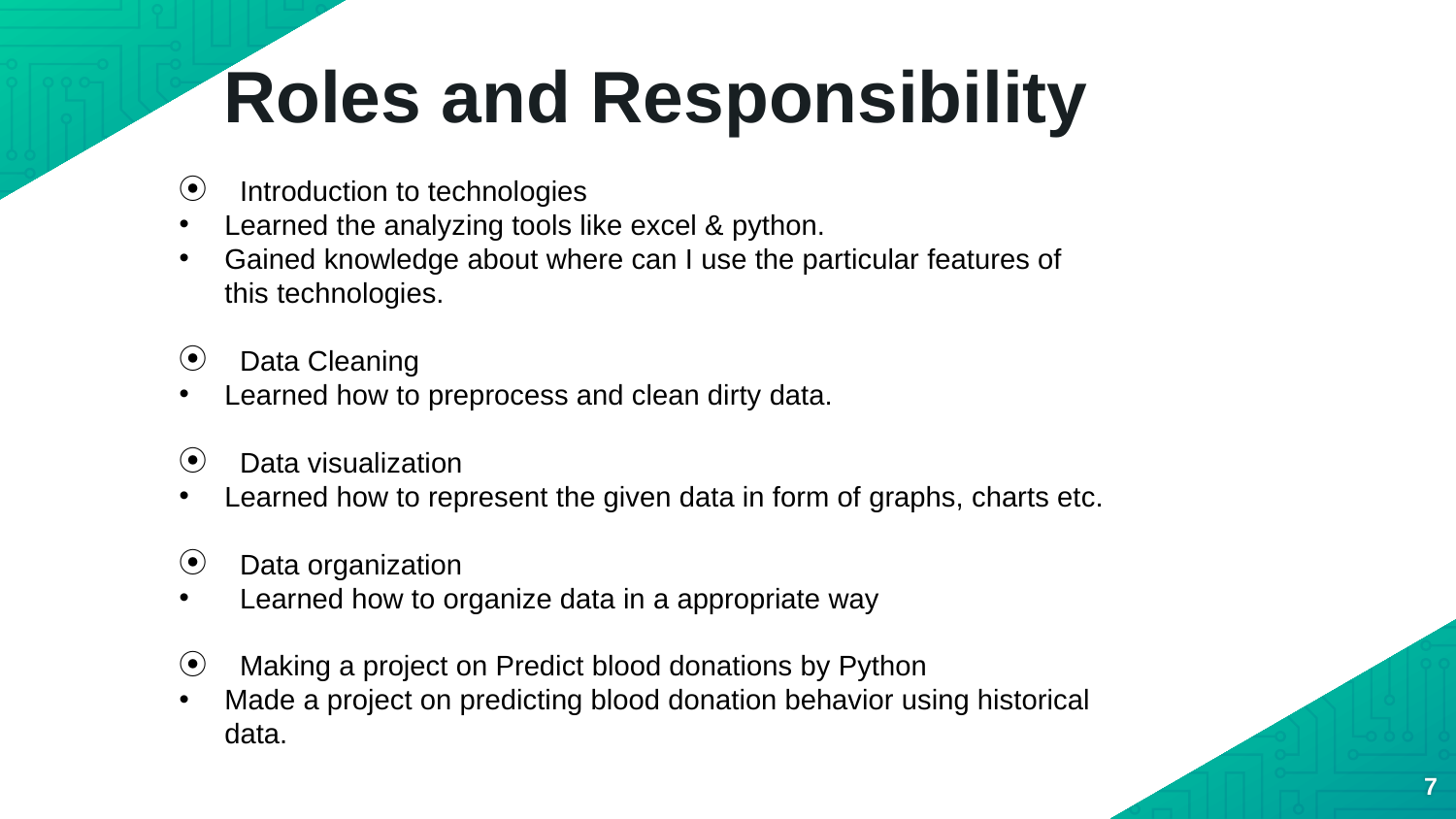

Roles and Responsibility
Introduction to technologies
Learned the analyzing tools like excel & python.
Gained knowledge about where can I use the particular features of this technologies.

Data Cleaning
Learned how to preprocess and clean dirty data.

Data visualization
Learned how to represent the given data in form of graphs, charts etc.

Data organization
Learned how to organize data in a appropriate way

Making a project on Predict blood donations by Python
Made a project on predicting blood donation behavior using historical data.

7